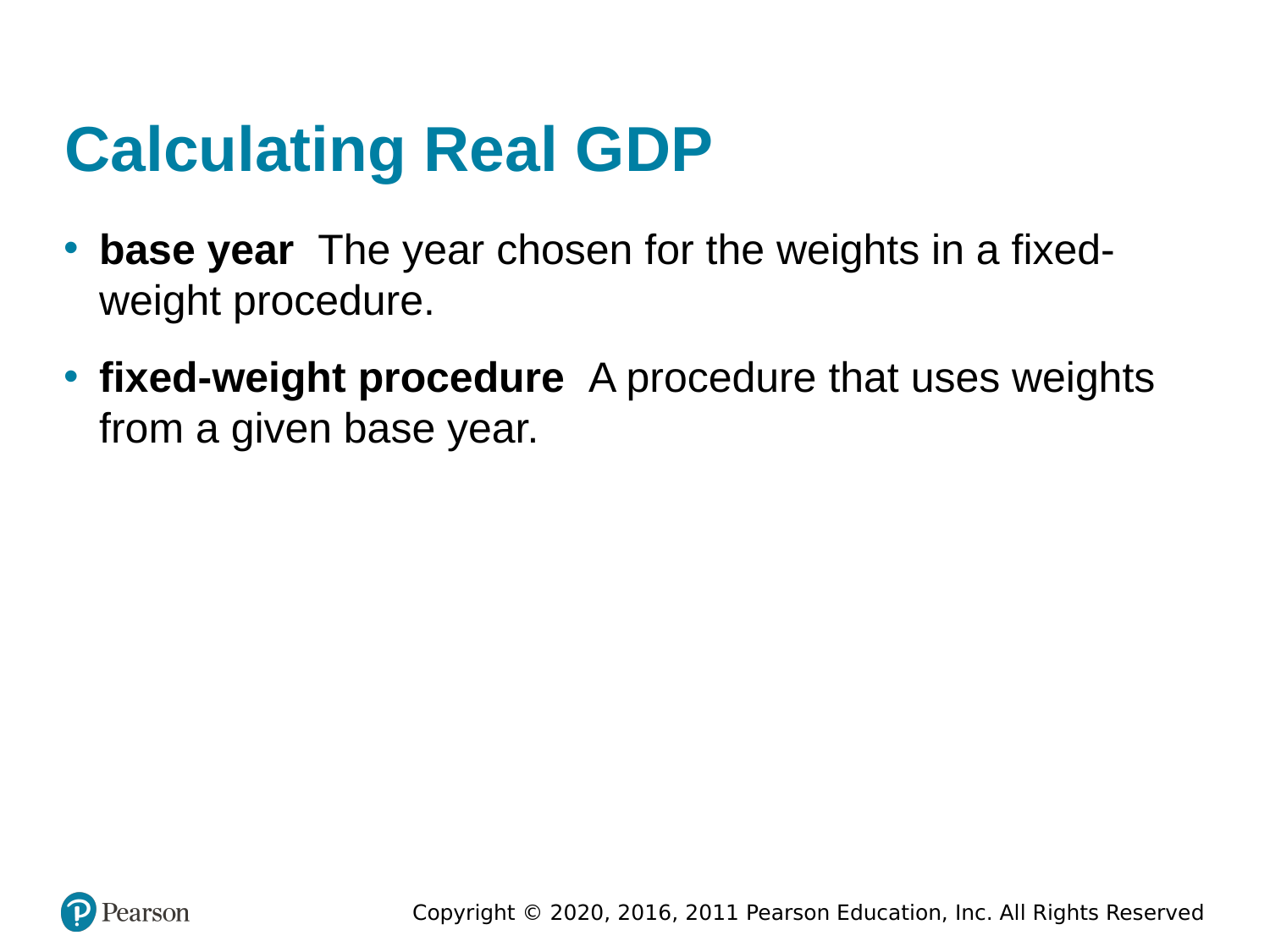

# Calculating Real GDP
base year  The year chosen for the weights in a fixed-weight procedure.
fixed-weight procedure  A procedure that uses weights from a given base year.